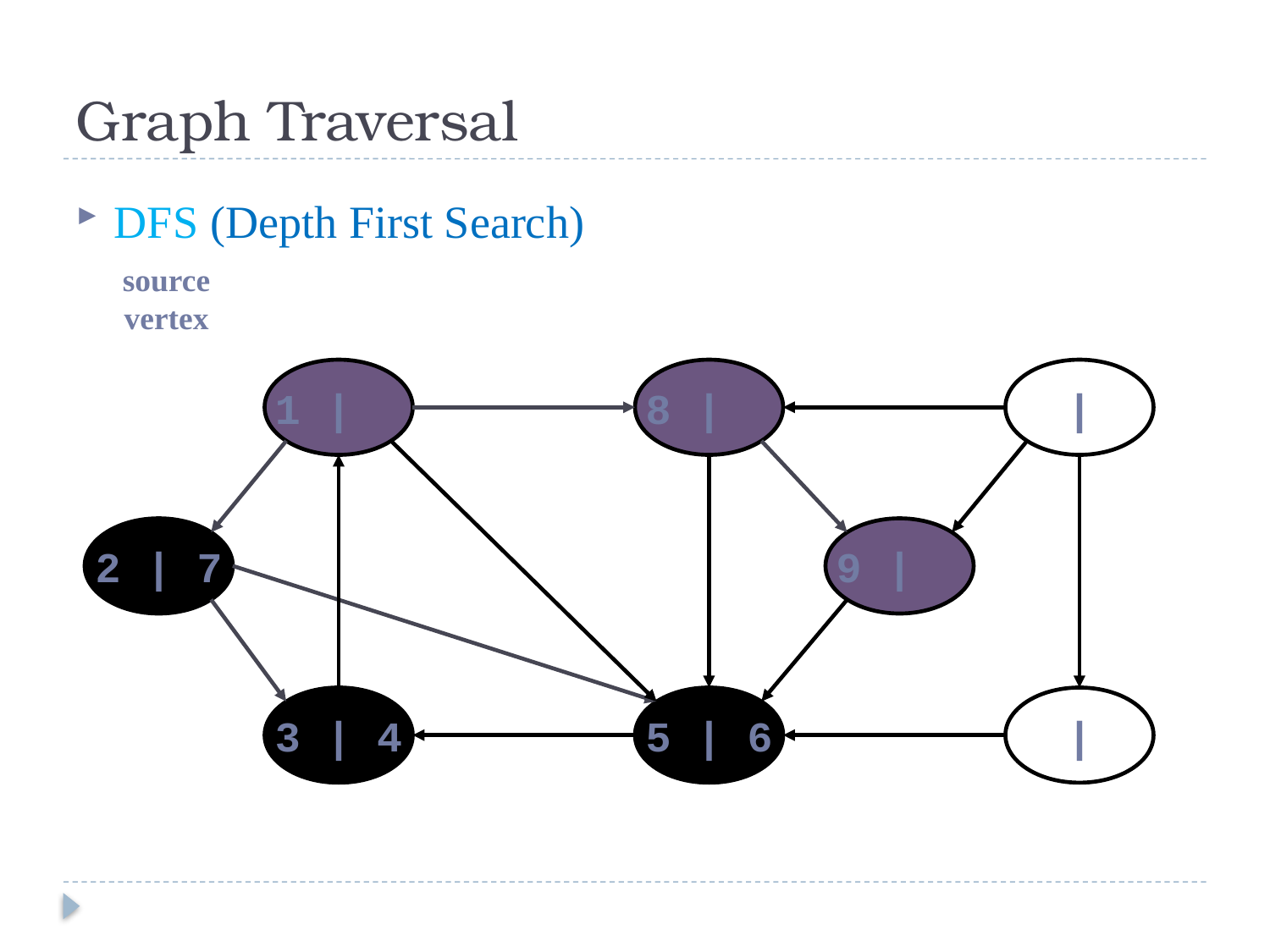

# Graph Traversal

DFS (Depth First Search)

source
vertex
1 |
8 |
  |
2 | 7
9 |
3 | 4
5 | 6
  |